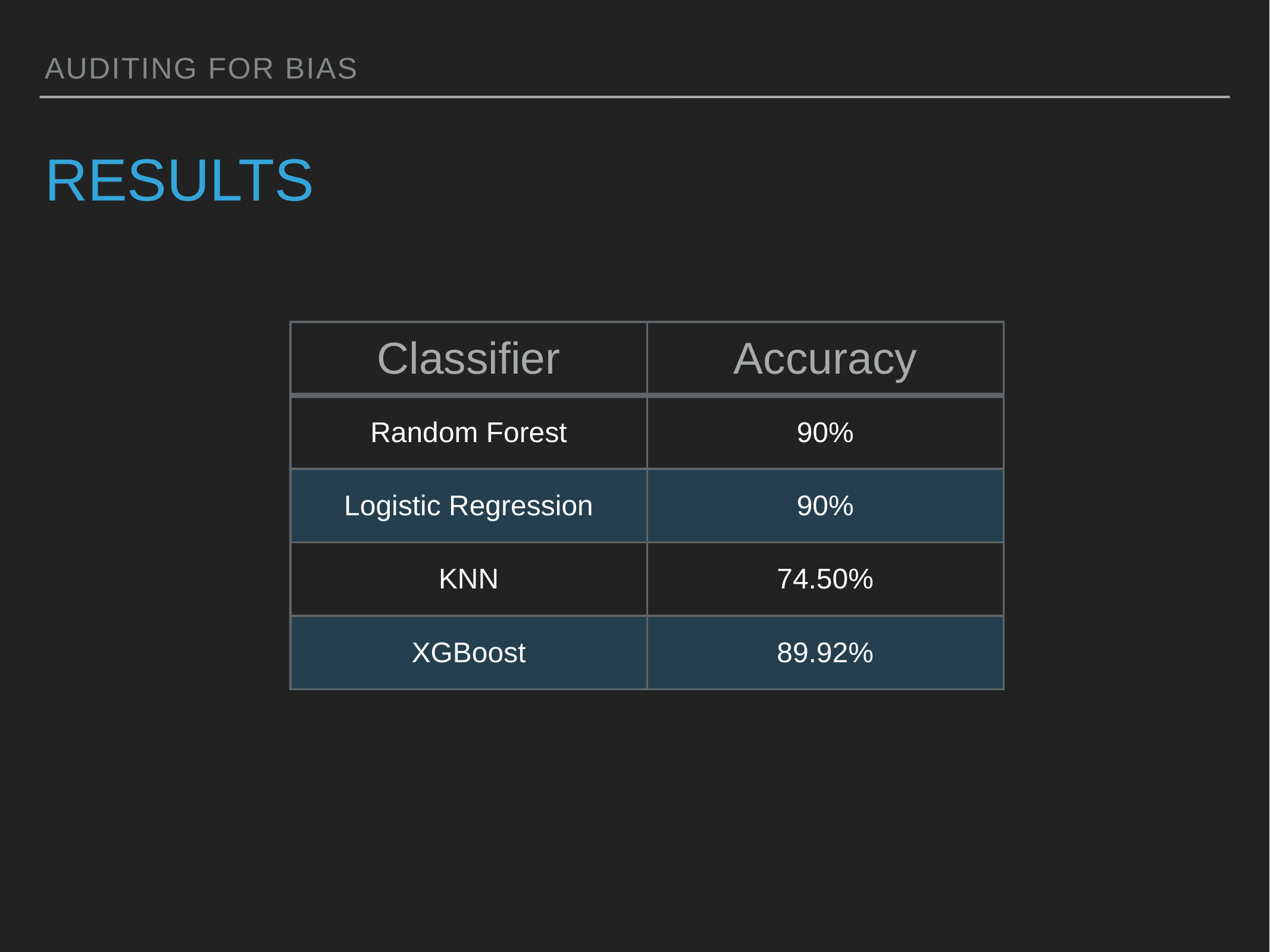

Auditing for bias
# Results
| Classifier | Accuracy |
| --- | --- |
| Random Forest | 90% |
| Logistic Regression | 90% |
| KNN | 74.50% |
| XGBoost | 89.92% |